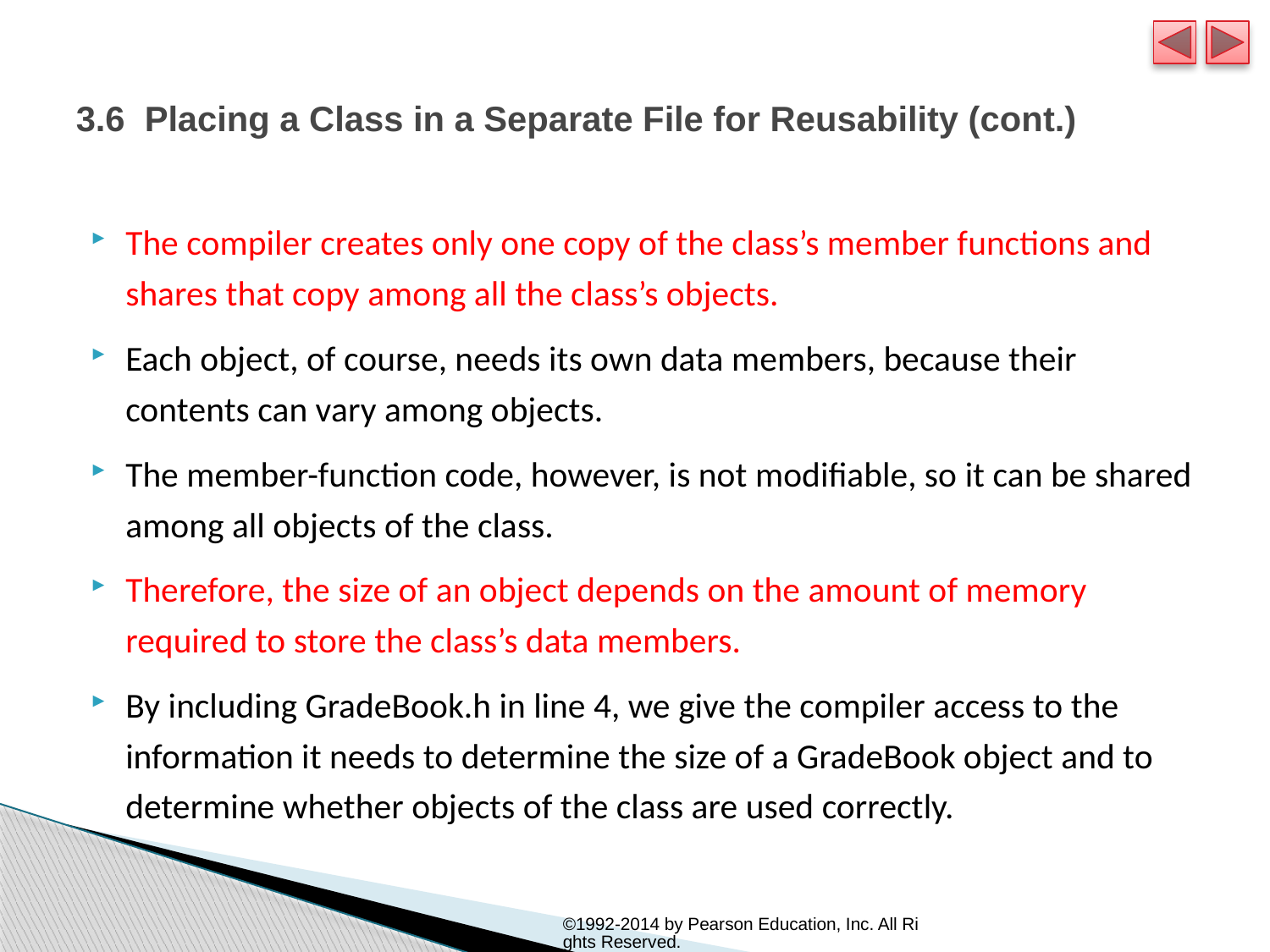

# 3.6  Placing a Class in a Separate File for Reusability (cont.)
The compiler creates only one copy of the class’s member functions and shares that copy among all the class’s objects.
Each object, of course, needs its own data members, because their contents can vary among objects.
The member-function code, however, is not modifiable, so it can be shared among all objects of the class.
Therefore, the size of an object depends on the amount of memory required to store the class’s data members.
By including GradeBook.h in line 4, we give the compiler access to the information it needs to determine the size of a GradeBook object and to determine whether objects of the class are used correctly.
©1992-2014 by Pearson Education, Inc. All Rights Reserved.